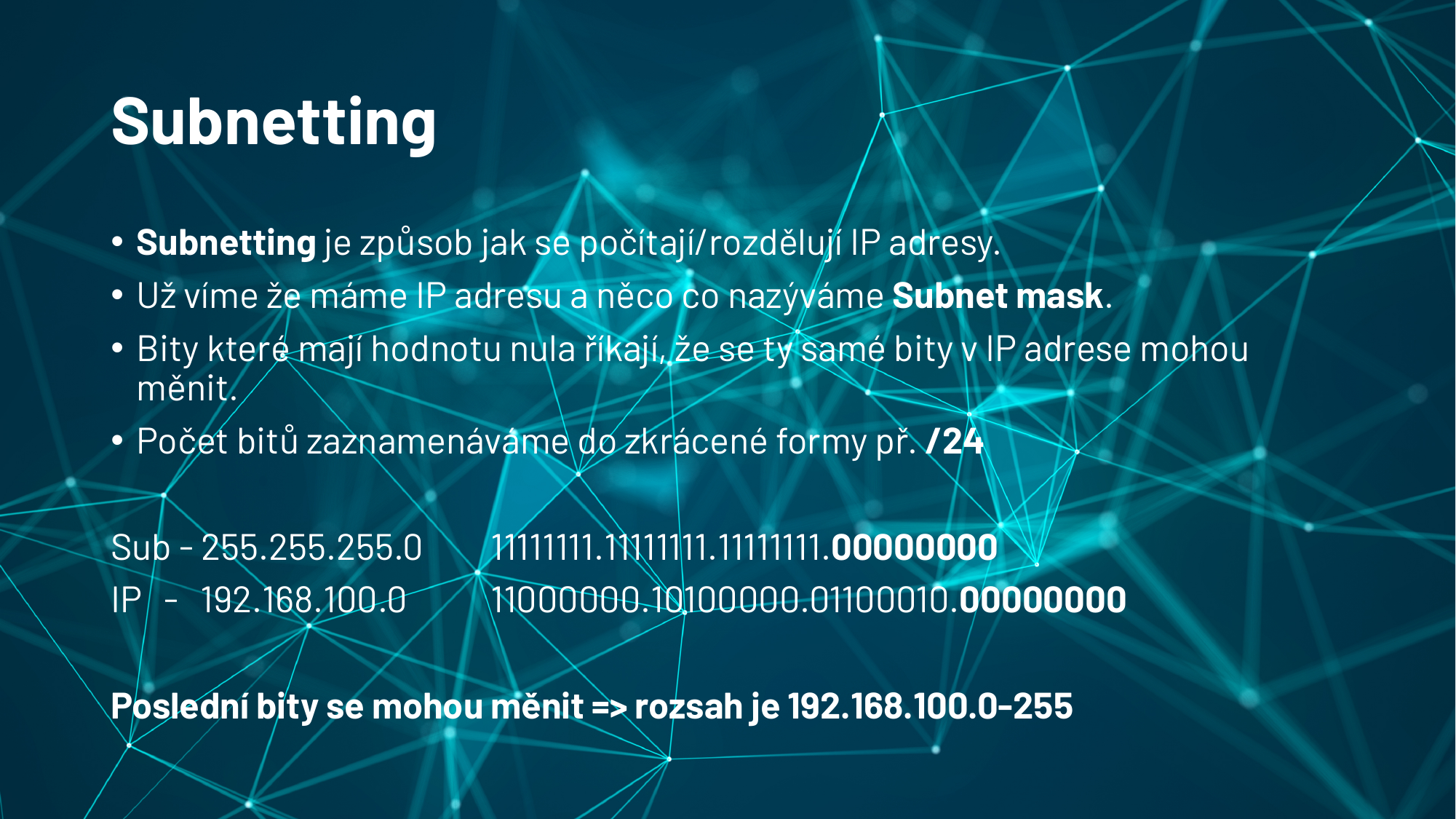

# Subnetting
Subnetting je způsob jak se počítají/rozdělují IP adresy.
Už víme že máme IP adresu a něco co nazýváme Subnet mask.
Bity které mají hodnotu nula říkají, že se ty samé bity v IP adrese mohou měnit.
Počet bitů zaznamenáváme do zkrácené formy př. /24

Sub - 255.255.255.0 	11111111.11111111.11111111.00000000
IP   -   192.168.100.0	11000000.10100000.01100010.00000000

Poslední bity se mohou měnit => rozsah je 192.168.100.0-255